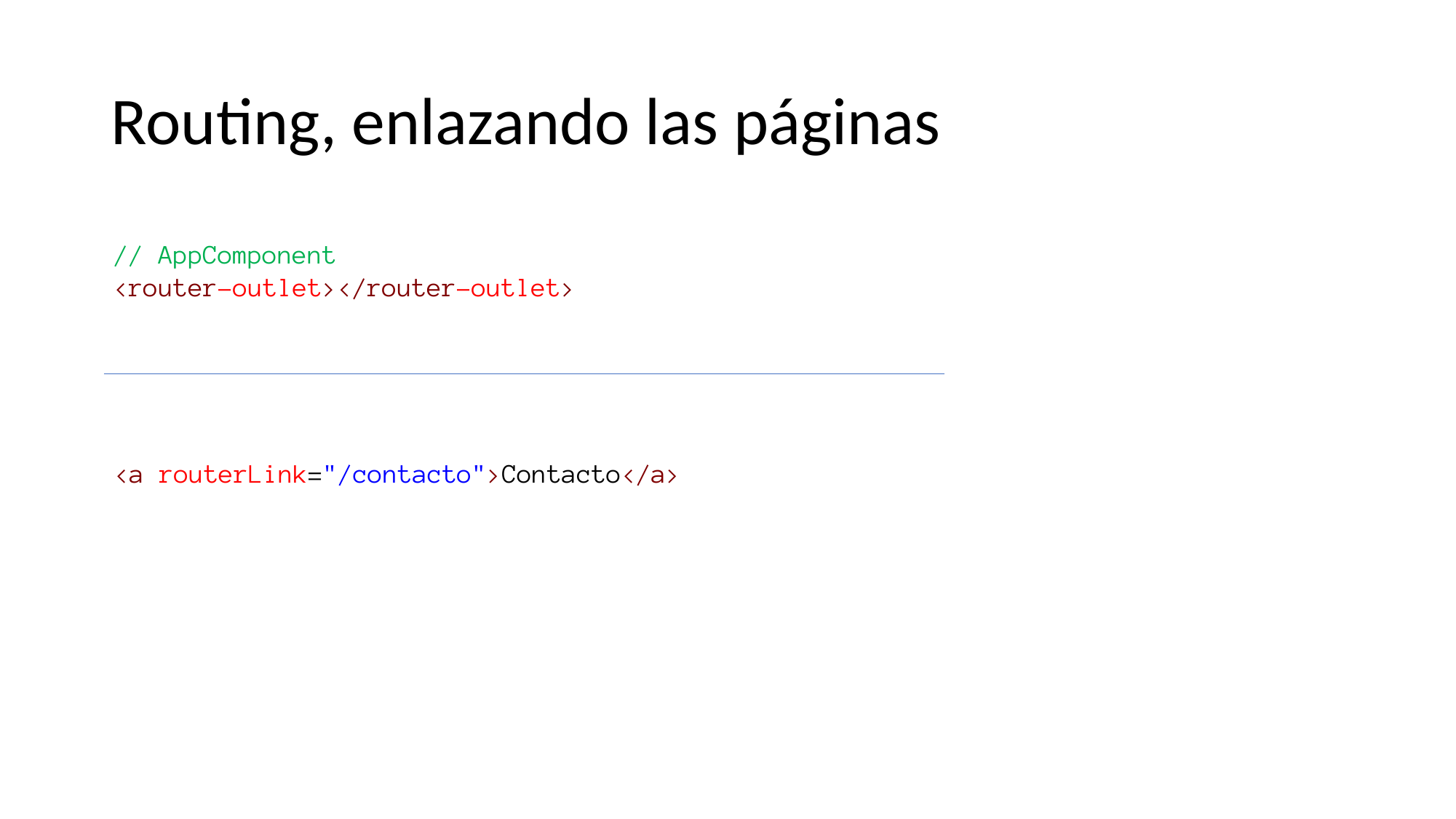

# Routing, enlazando las páginas
// AppComponent
<router-outlet></router-outlet>
<a routerLink="/contacto">Contacto</a>